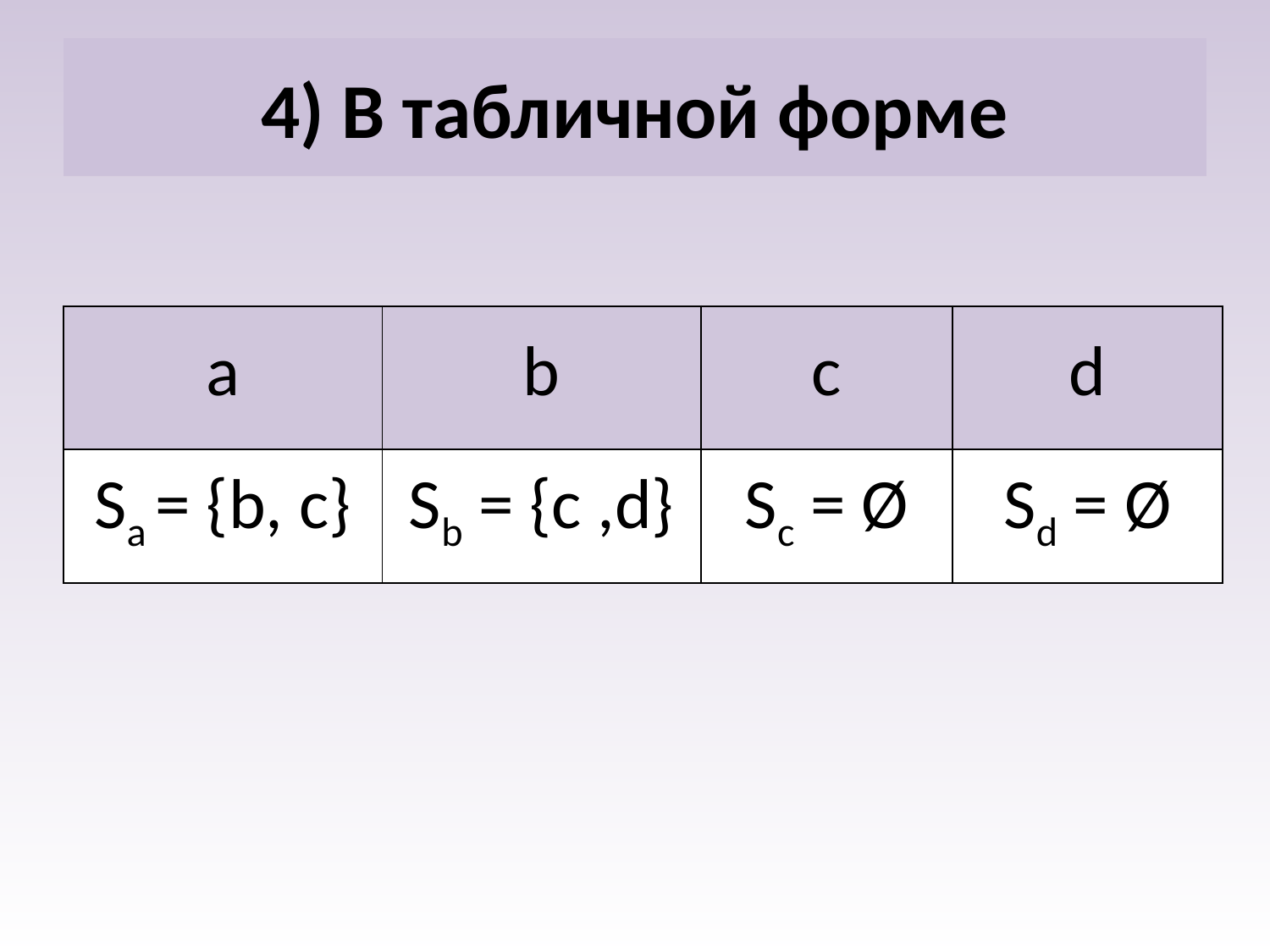

# 4) В табличной форме
| a | b | c | d |
| --- | --- | --- | --- |
| Sa = {b, c} | Sb = {c ,d} | Sc = Ø | Sd = Ø |